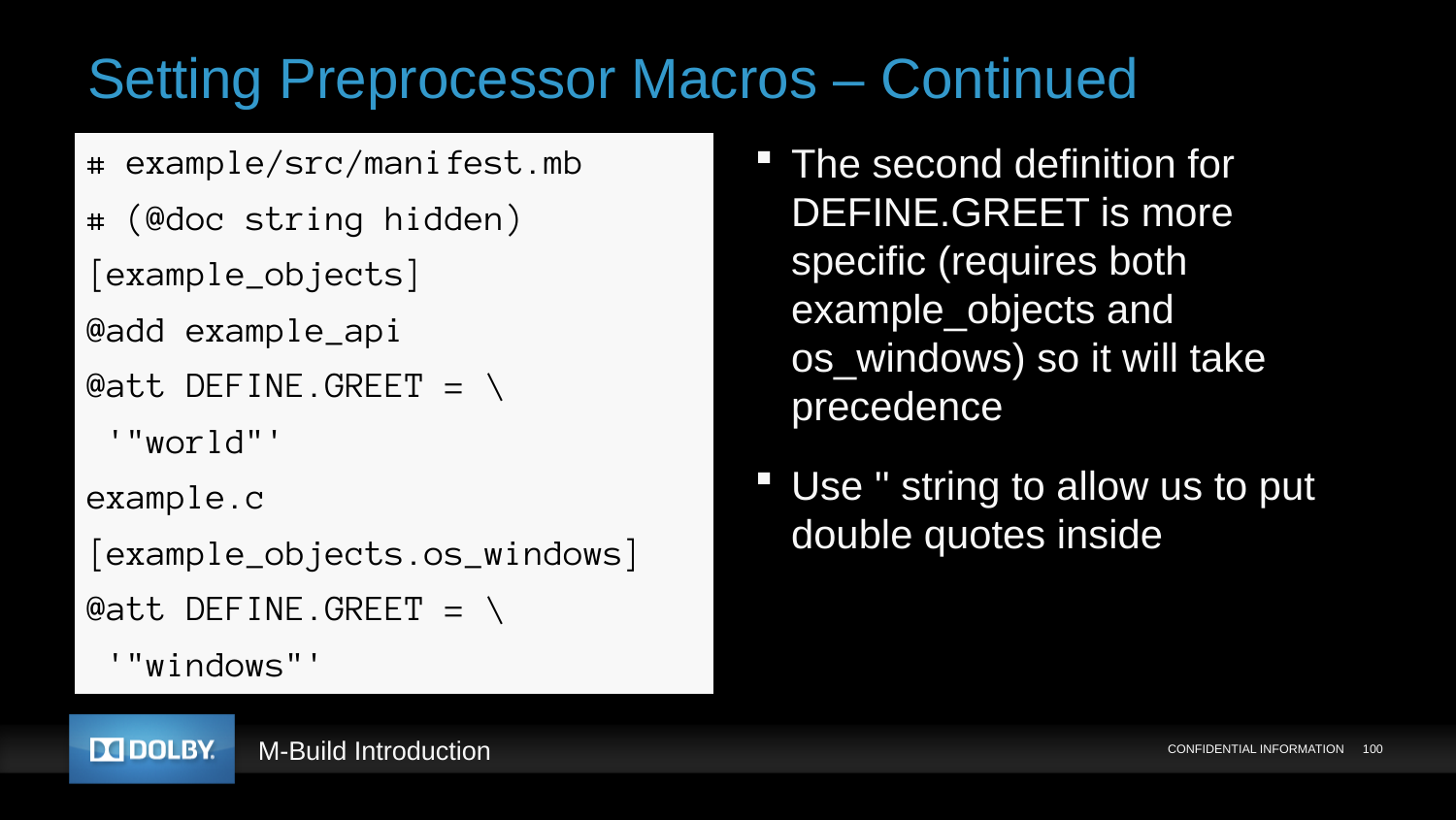

# Setting Preprocessor Macros – Continued
# example/src/manifest.mb
# (@doc string hidden)
[example_objects]
@add example_api
@att DEFINE.GREET = \
 '"world"'
example.c
[example_objects.os_windows]
@att DEFINE.GREET = \
 '"windows"'
The second definition for DEFINE.GREET is more specific (requires both example_objects and os_windows) so it will take precedence
Use '' string to allow us to put double quotes inside

CONFIDENTIAL INFORMATION
100